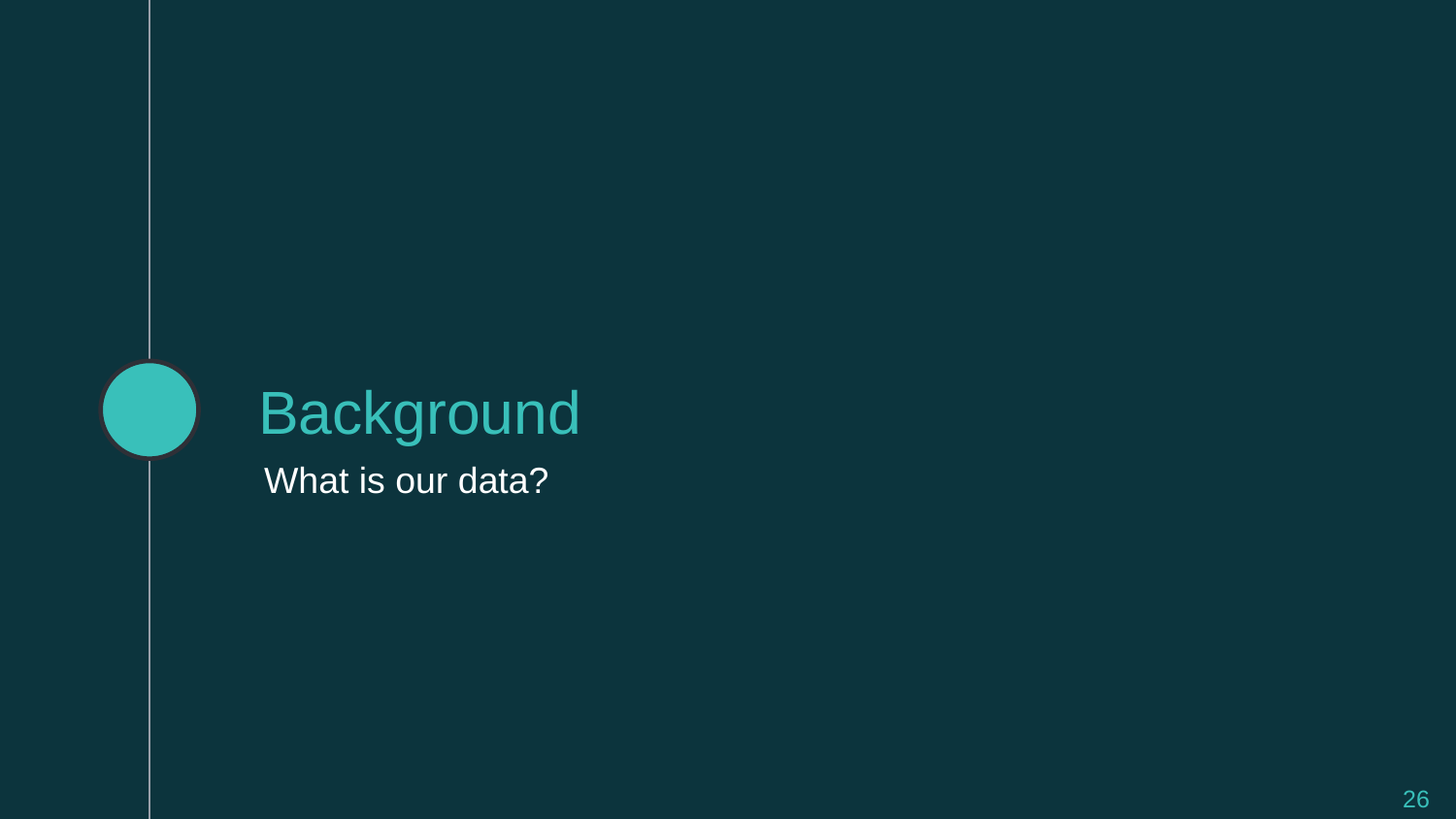

# Background
What is our data?
26